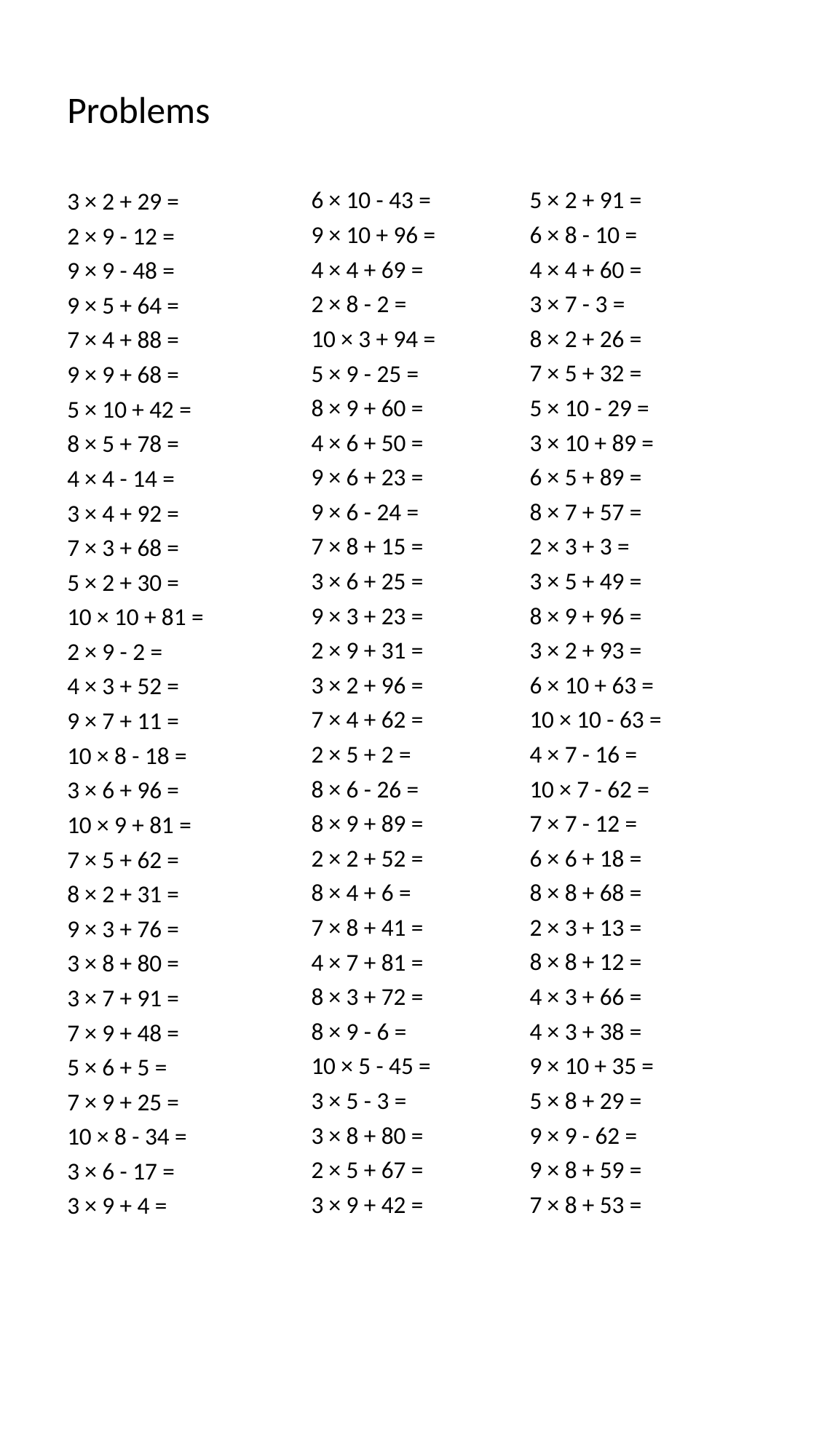

# Problems
6 × 10 - 43 =
9 × 10 + 96 =
4 × 4 + 69 =
2 × 8 - 2 =
10 × 3 + 94 =
5 × 9 - 25 =
8 × 9 + 60 =
4 × 6 + 50 =
9 × 6 + 23 =
9 × 6 - 24 =
7 × 8 + 15 =
3 × 6 + 25 =
9 × 3 + 23 =
2 × 9 + 31 =
3 × 2 + 96 =
7 × 4 + 62 =
2 × 5 + 2 =
8 × 6 - 26 =
8 × 9 + 89 =
2 × 2 + 52 =
8 × 4 + 6 =
7 × 8 + 41 =
4 × 7 + 81 =
8 × 3 + 72 =
8 × 9 - 6 =
10 × 5 - 45 =
3 × 5 - 3 =
3 × 8 + 80 =
2 × 5 + 67 =
3 × 9 + 42 =
5 × 2 + 91 =
6 × 8 - 10 =
4 × 4 + 60 =
3 × 7 - 3 =
8 × 2 + 26 =
7 × 5 + 32 =
5 × 10 - 29 =
3 × 10 + 89 =
6 × 5 + 89 =
8 × 7 + 57 =
2 × 3 + 3 =
3 × 5 + 49 =
8 × 9 + 96 =
3 × 2 + 93 =
6 × 10 + 63 =
10 × 10 - 63 =
4 × 7 - 16 =
10 × 7 - 62 =
7 × 7 - 12 =
6 × 6 + 18 =
8 × 8 + 68 =
2 × 3 + 13 =
8 × 8 + 12 =
4 × 3 + 66 =
4 × 3 + 38 =
9 × 10 + 35 =
5 × 8 + 29 =
9 × 9 - 62 =
9 × 8 + 59 =
7 × 8 + 53 =
3 × 2 + 29 =
2 × 9 - 12 =
9 × 9 - 48 =
9 × 5 + 64 =
7 × 4 + 88 =
9 × 9 + 68 =
5 × 10 + 42 =
8 × 5 + 78 =
4 × 4 - 14 =
3 × 4 + 92 =
7 × 3 + 68 =
5 × 2 + 30 =
10 × 10 + 81 =
2 × 9 - 2 =
4 × 3 + 52 =
9 × 7 + 11 =
10 × 8 - 18 =
3 × 6 + 96 =
10 × 9 + 81 =
7 × 5 + 62 =
8 × 2 + 31 =
9 × 3 + 76 =
3 × 8 + 80 =
3 × 7 + 91 =
7 × 9 + 48 =
5 × 6 + 5 =
7 × 9 + 25 =
10 × 8 - 34 =
3 × 6 - 17 =
3 × 9 + 4 =